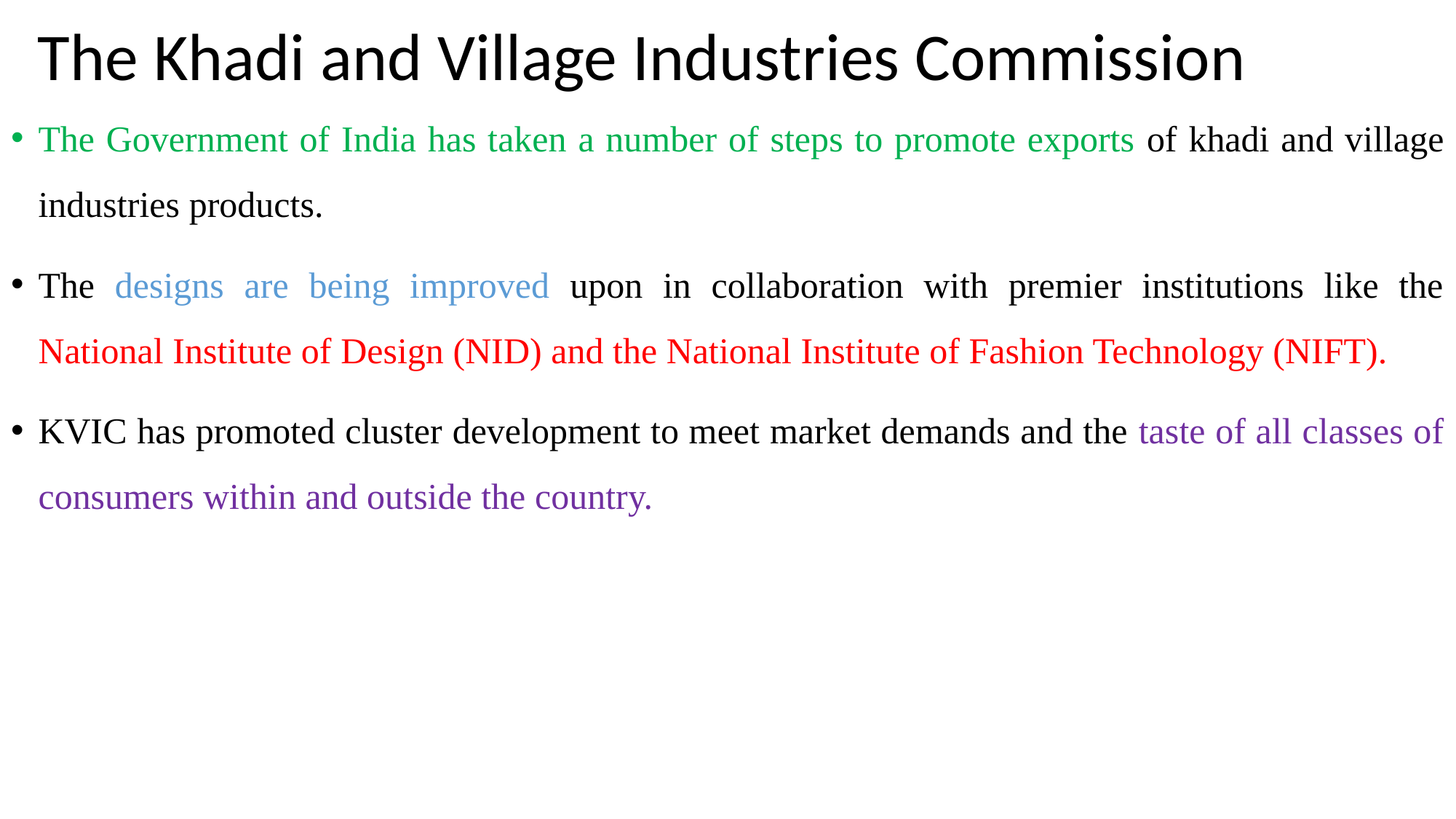

# The Khadi and Village Industries Commission
The Government of India has taken a number of steps to promote exports of khadi and village industries products.
The designs are being improved upon in collaboration with premier institutions like the National Institute of Design (NID) and the National Institute of Fashion Technology (NIFT).
KVIC has promoted cluster development to meet market demands and the taste of all classes of consumers within and outside the country.